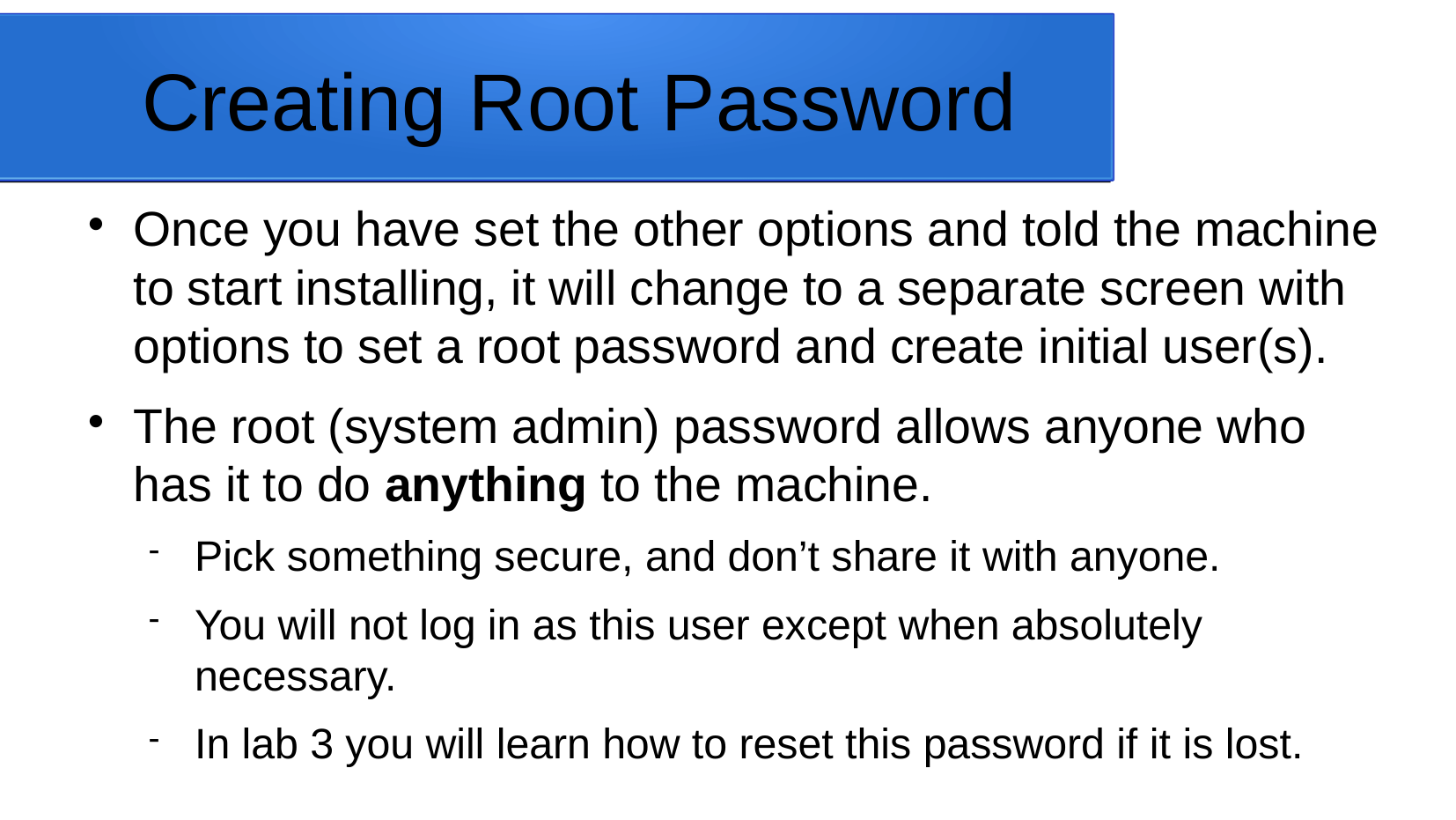

Creating Root Password
Once you have set the other options and told the machine to start installing, it will change to a separate screen with options to set a root password and create initial user(s).
The root (system admin) password allows anyone who has it to do anything to the machine.
Pick something secure, and don’t share it with anyone.
You will not log in as this user except when absolutely necessary.
In lab 3 you will learn how to reset this password if it is lost.